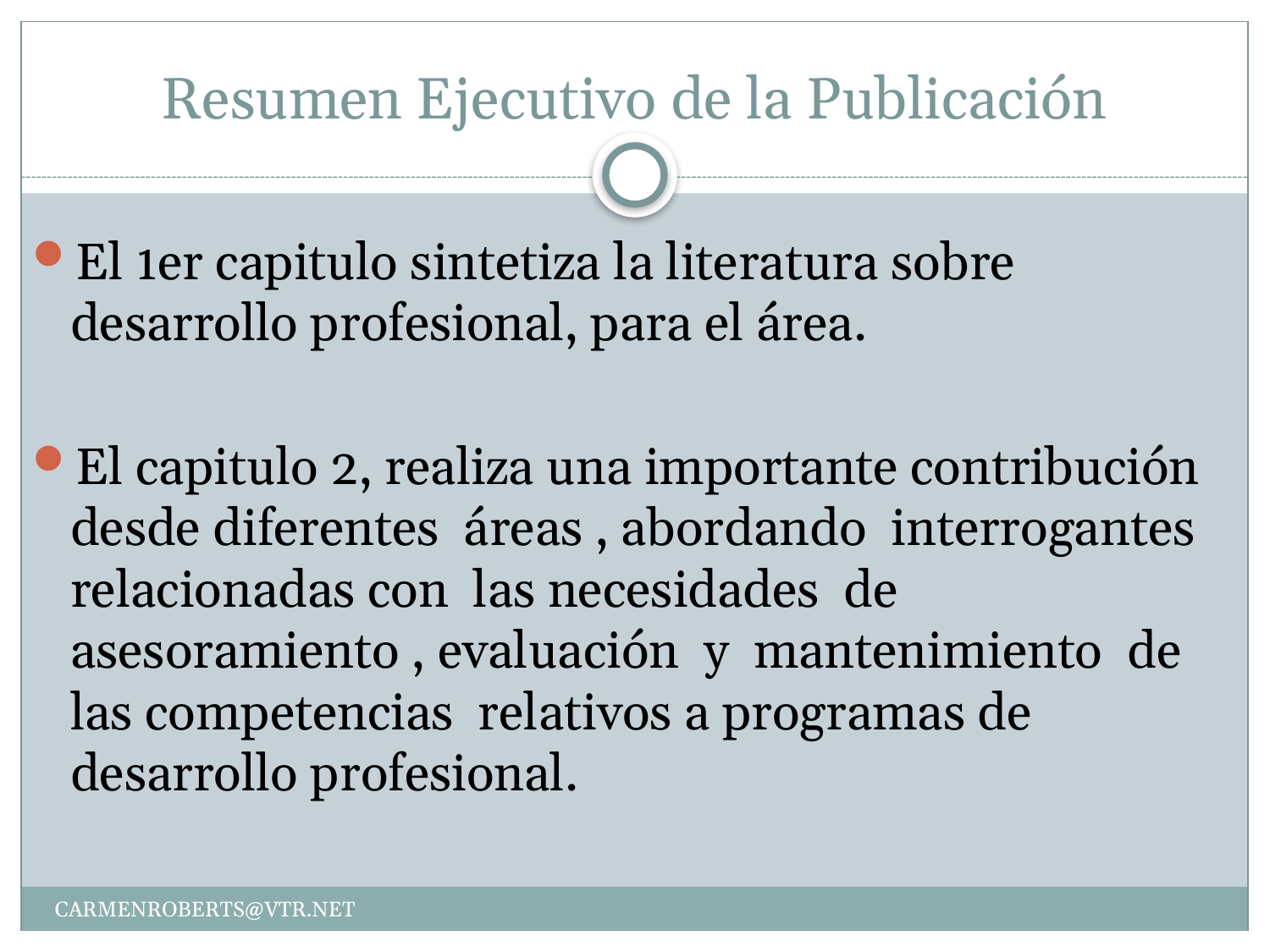

# Resumen Ejecutivo de la Publicación
El 1er capitulo sintetiza la literatura sobre desarrollo profesional, para el área.

El capitulo 2, realiza una importante contribución desde diferentes  áreas , abordando  interrogantes  relacionadas con  las necesidades  de  asesoramiento , evaluación  y  mantenimiento  de las competencias  relativos a programas de desarrollo profesional.

CARMENROBERTS@VTR.NET